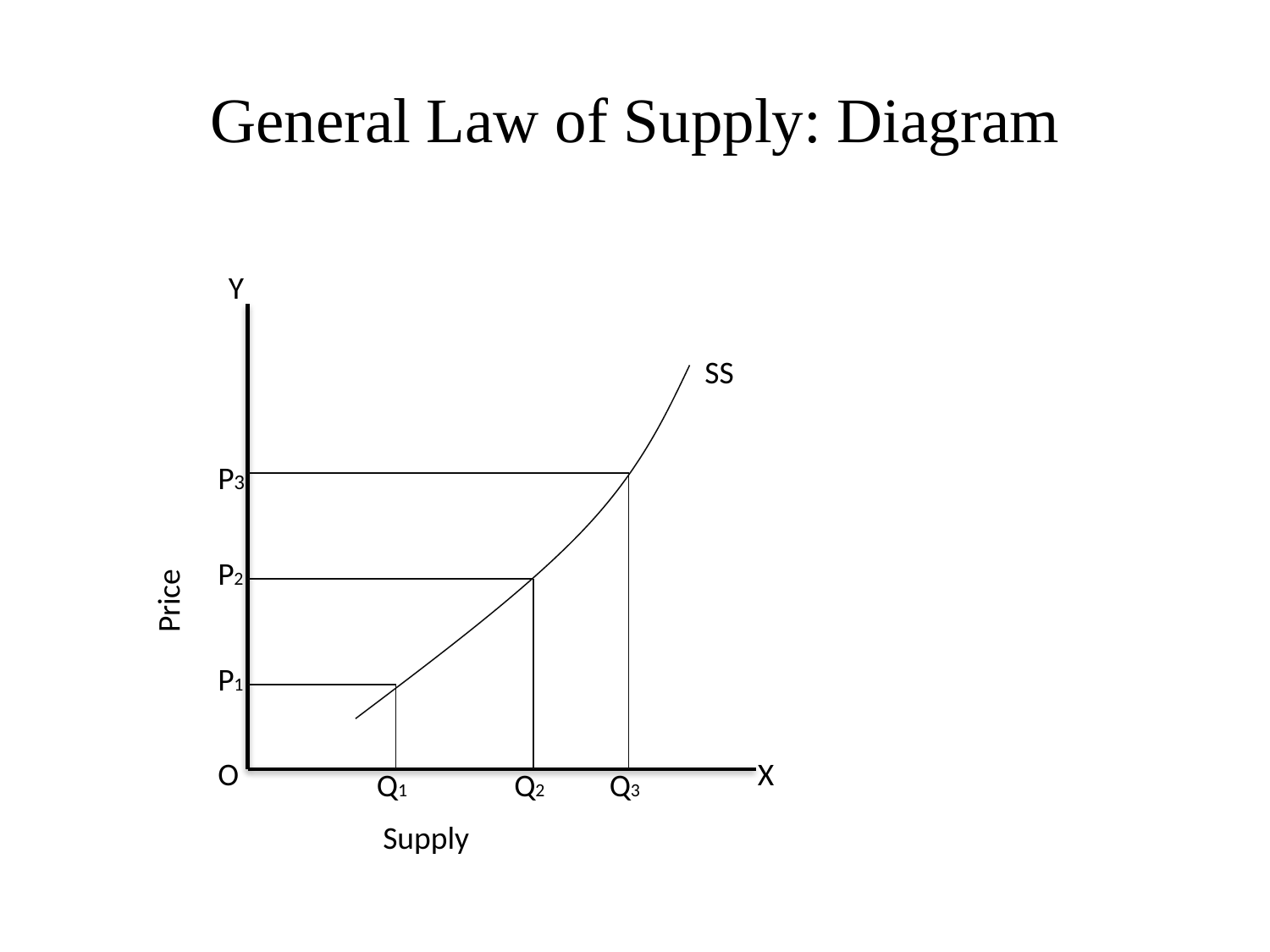

# General Law of Supply: Diagram

Y
SS

P3
Price
P2
P1
O
X
Q1
Q2
Q3
Supply